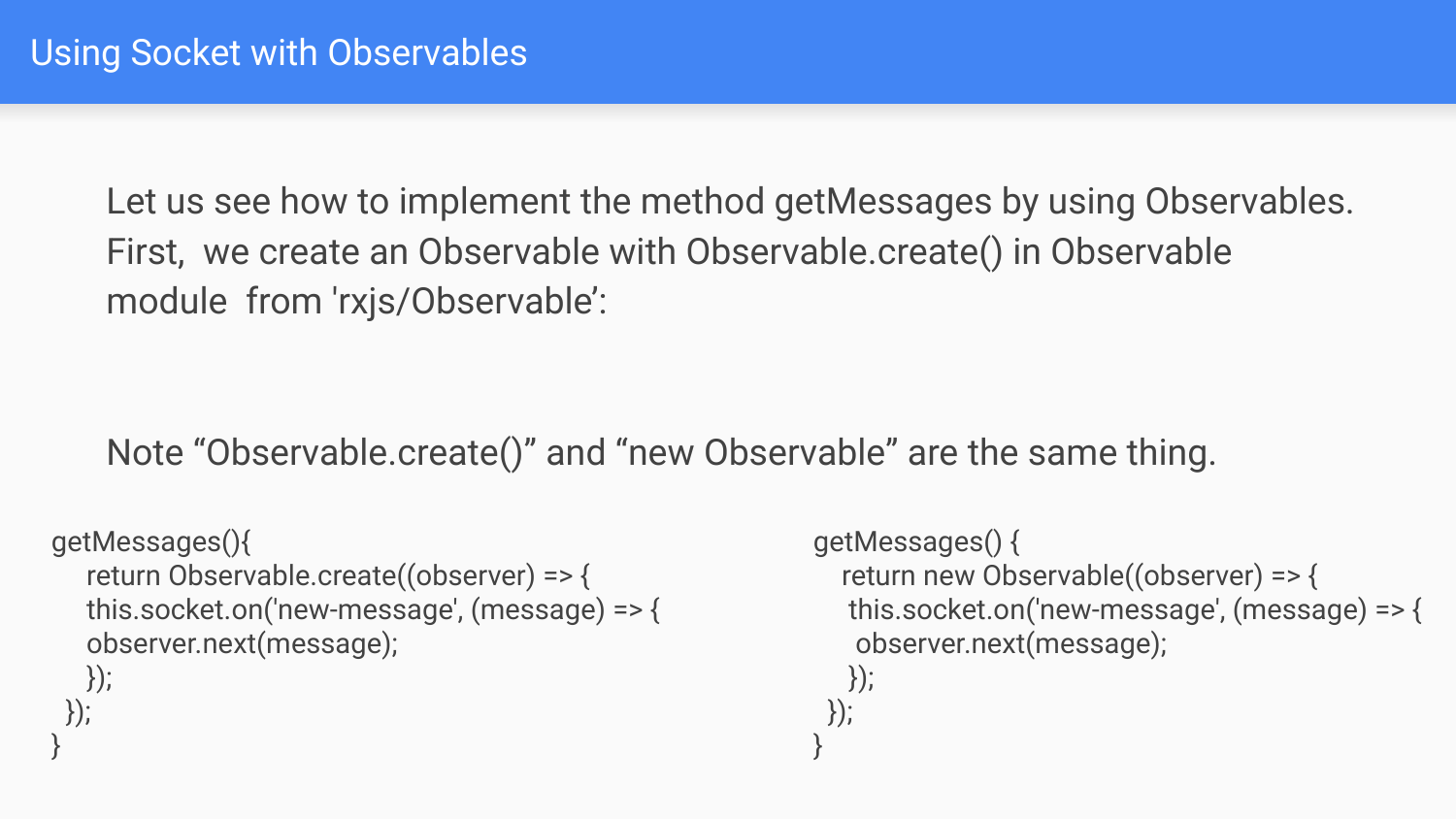

# Using Socket with Observables
Let us see how to implement the method getMessages by using Observables.  First,  we create an Observable with Observable.create() in Observable module  from 'rxjs/Observable’:

Note “Observable.create()” and “new Observable” are the same thing.

getMessages(){
     return Observable.create((observer) => {
     this.socket.on('new-message', (message) => {
     observer.next(message);
     });
  });
}

getMessages() {
    return new Observable((observer) => {
     this.socket.on('new-message', (message) => {
      observer.next(message);
     });
  });
}